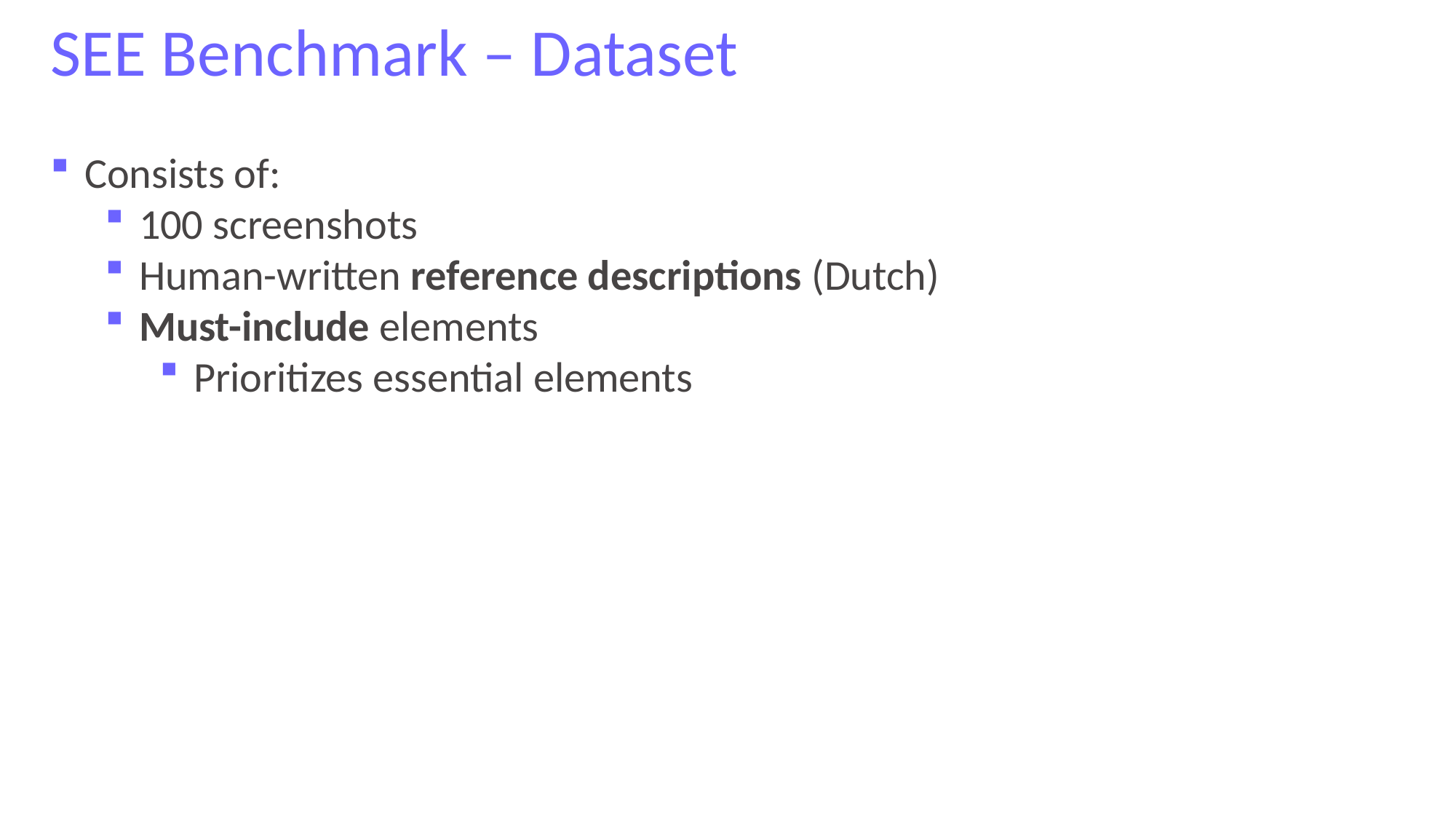

# SEE Benchmark – Dataset
Consists of:
100 screenshots
Human-written reference descriptions (Dutch)
Must-include elements
Prioritizes essential elements